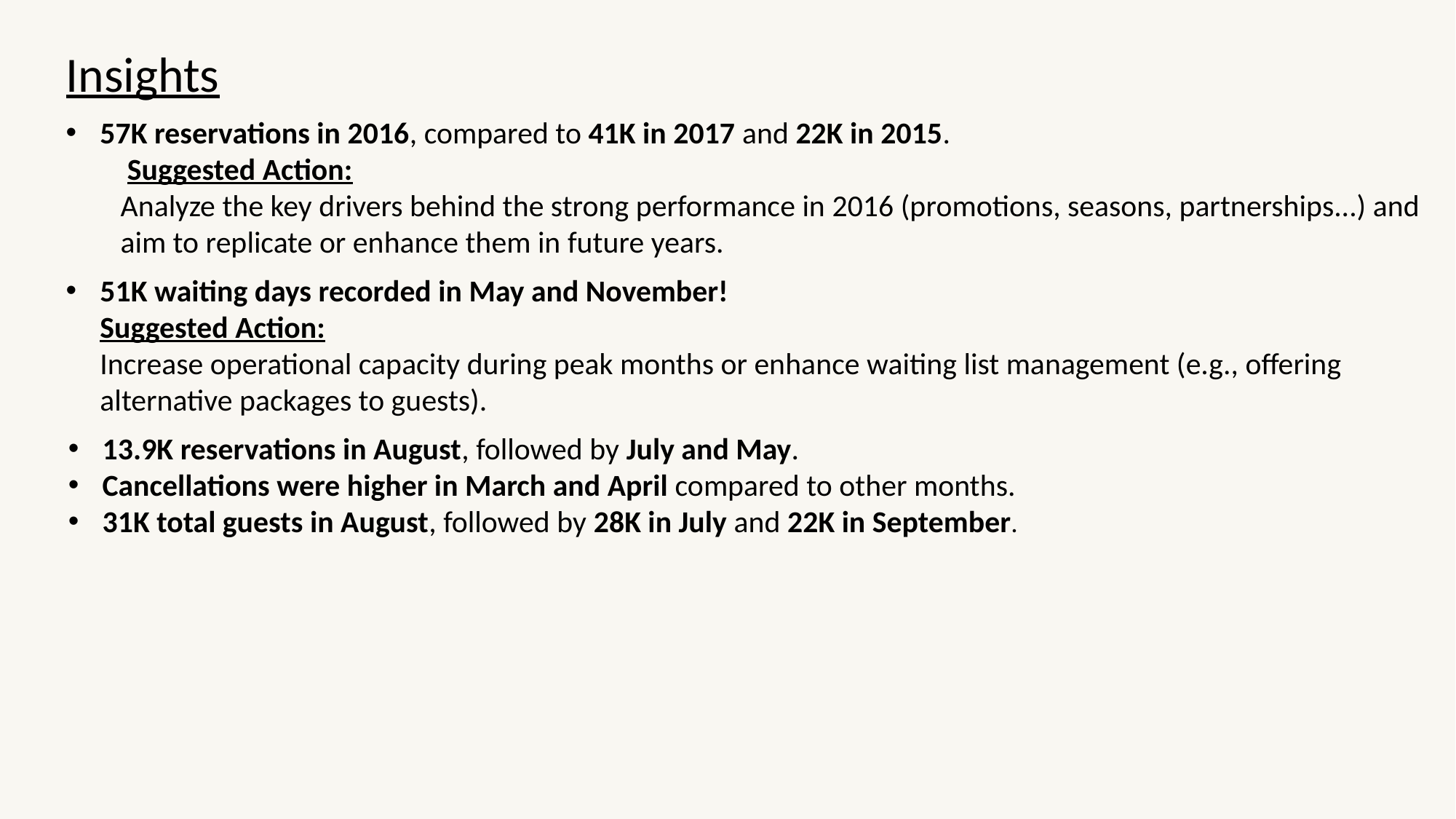

# Insights
57K reservations in 2016, compared to 41K in 2017 and 22K in 2015.
 Suggested Action:
Analyze the key drivers behind the strong performance in 2016 (promotions, seasons, partnerships...) and aim to replicate or enhance them in future years.
51K waiting days recorded in May and November!
Suggested Action:
Increase operational capacity during peak months or enhance waiting list management (e.g., offering alternative packages to guests).
13.9K reservations in August, followed by July and May.
Cancellations were higher in March and April compared to other months.
31K total guests in August, followed by 28K in July and 22K in September.